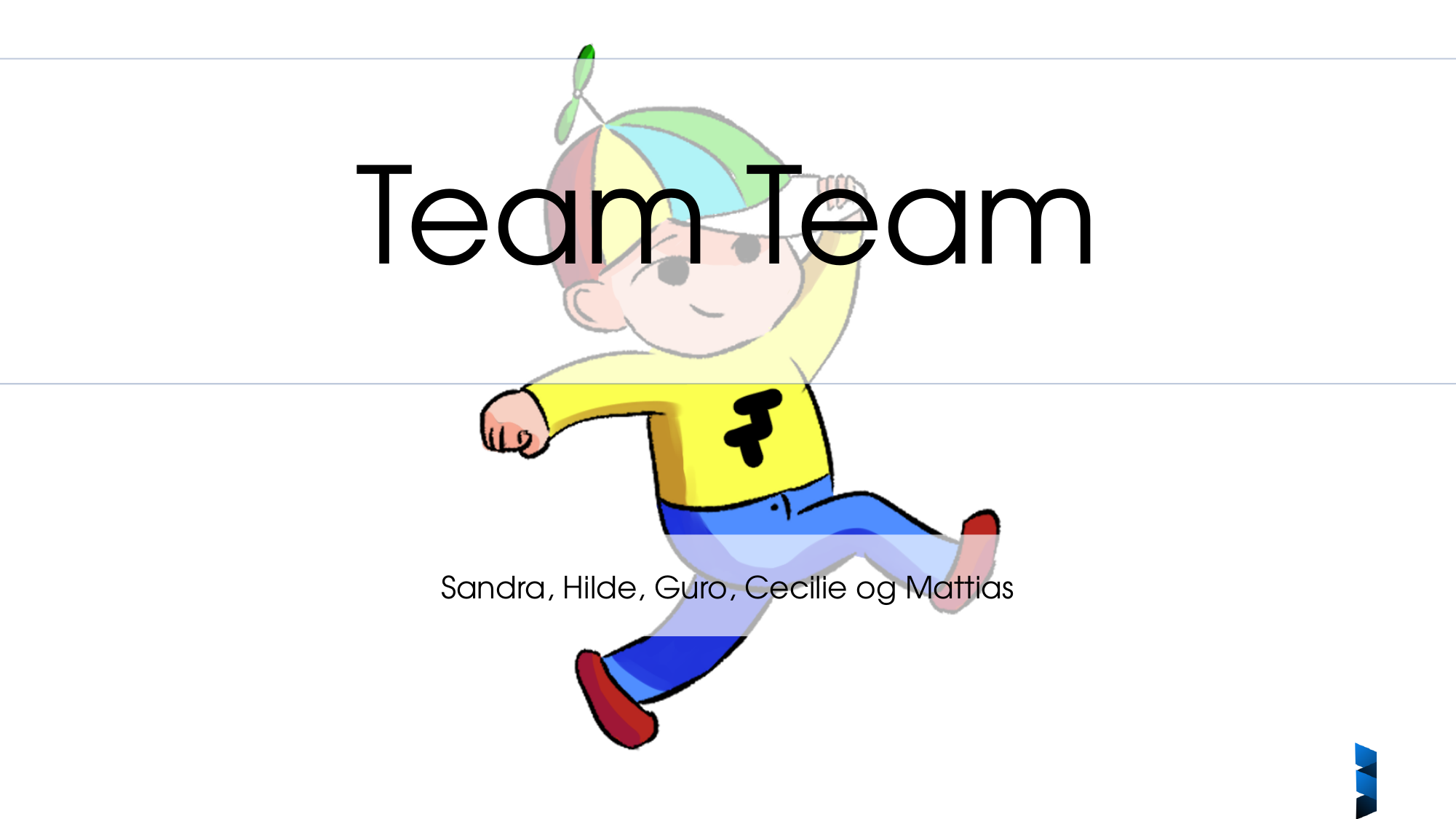

Team Team

Sandra, Hilde, Guro, Cecilie og Mattias